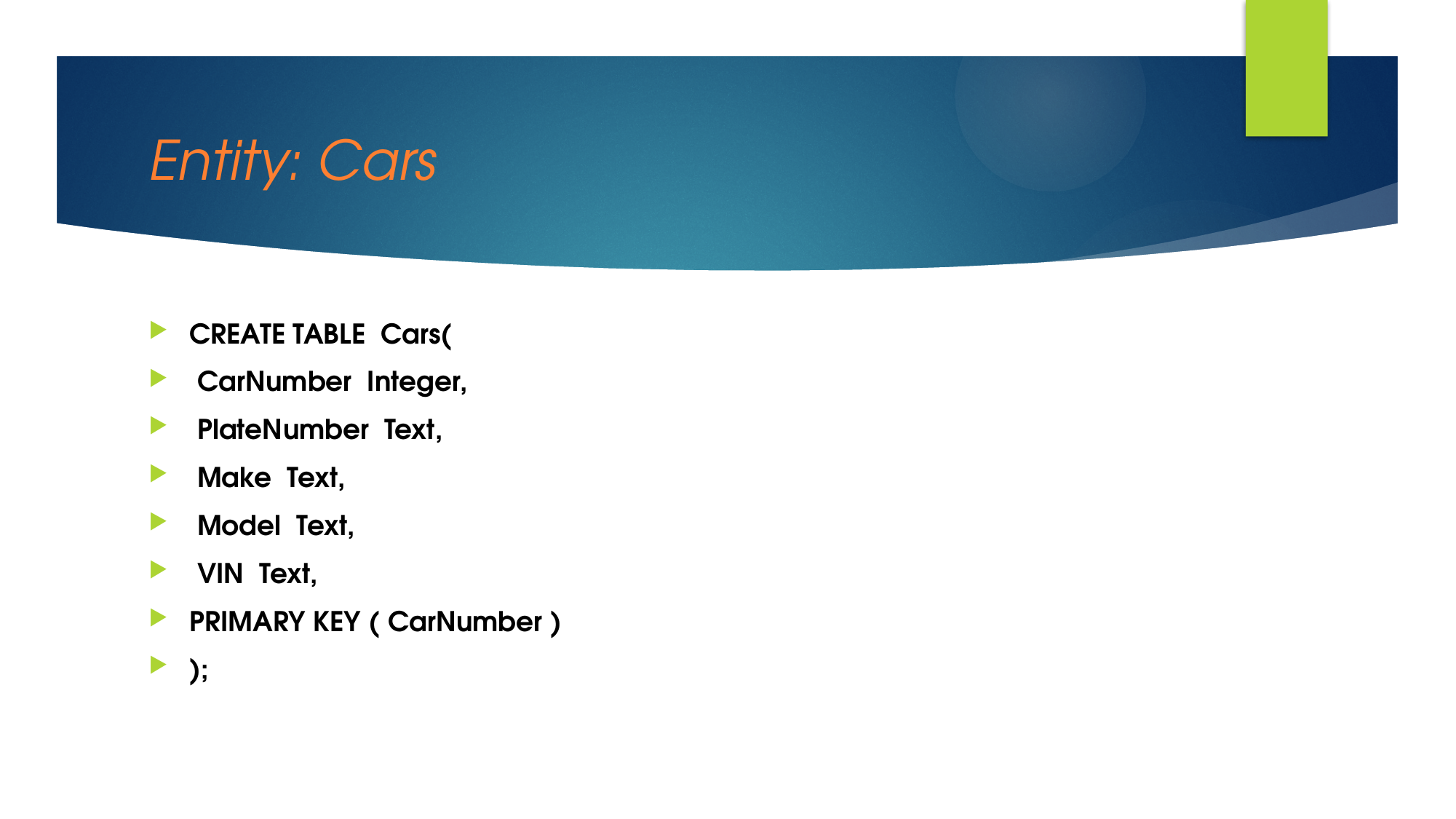

# Entity: Cars
CREATE TABLE  Cars(
 CarNumber  Integer,
 PlateNumber  Text,
 Make  Text,
 Model  Text,
 VIN  Text,
PRIMARY KEY ( CarNumber )
);